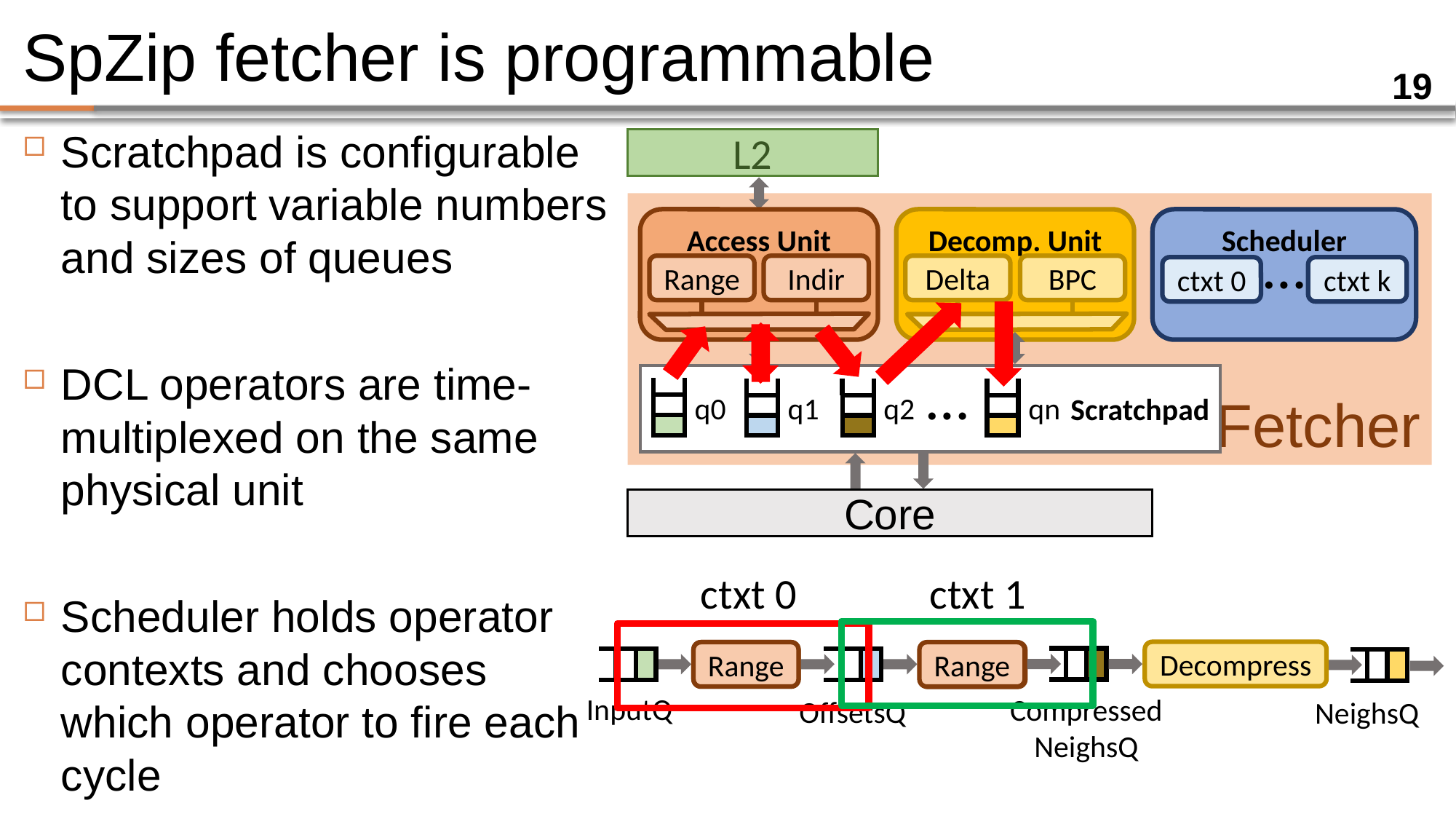

# SpZip fetcher is programmable
19
Scratchpad is configurable to support variable numbers and sizes of queues

DCL operators are time-multiplexed on the same physical unit

Scheduler holds operator contexts and chooses which operator to fire each cycle
L2

Fetcher
Access Unit

Range
Indir
Decomp. Unit

Delta
BPC
Scheduler
…
ctxt 0
ctxt k

…
Scratchpad
q0

q1

q2

qn

Core
ctxt 0
ctxt 1

Decompress
Range
Range
Range
Range

NeighsQ

InputQ
Compressed
NeighsQ
OffsetsQ